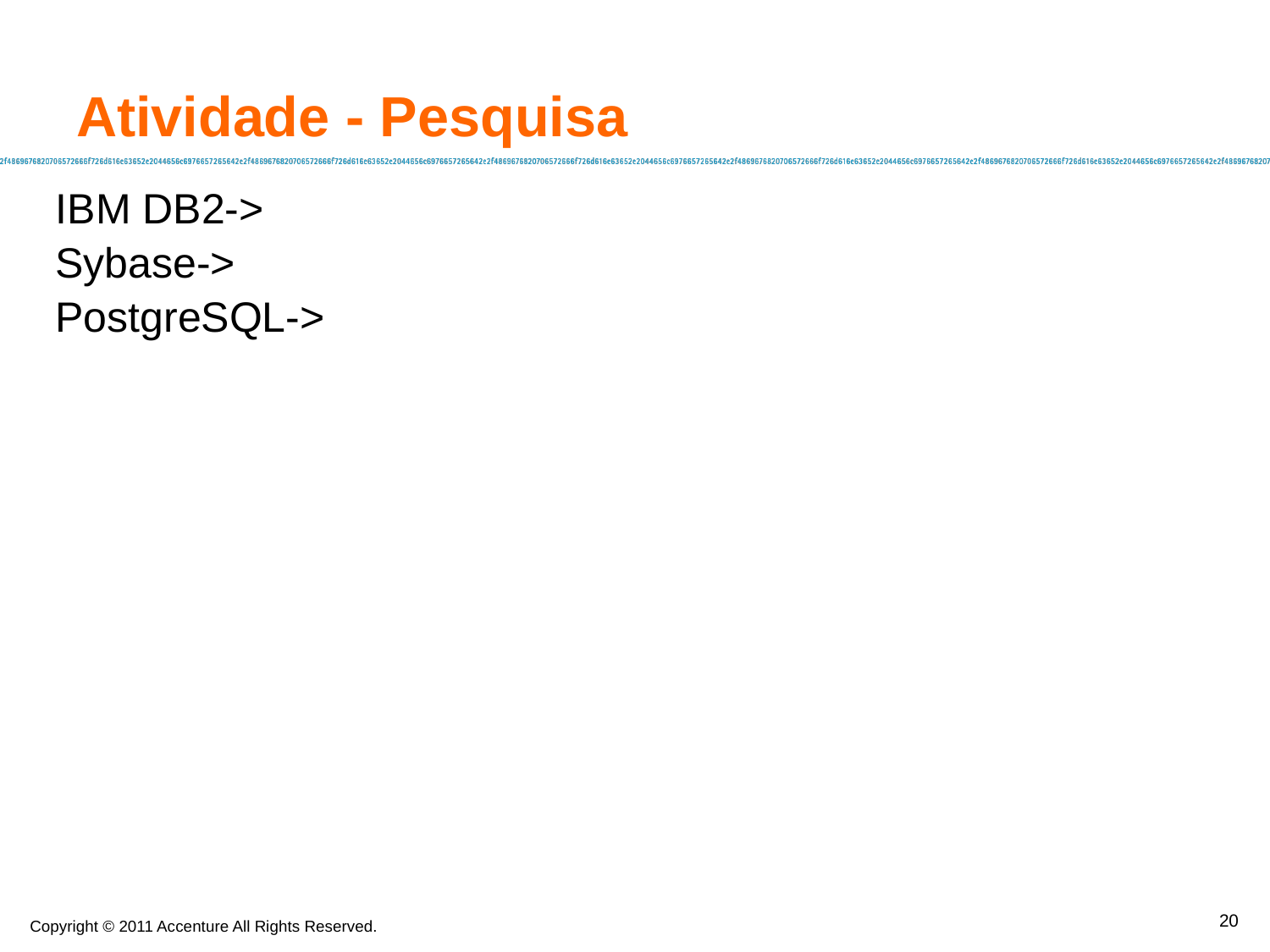

Atividade - Pesquisa
IBM DB2->
Sybase->
PostgreSQL->
20